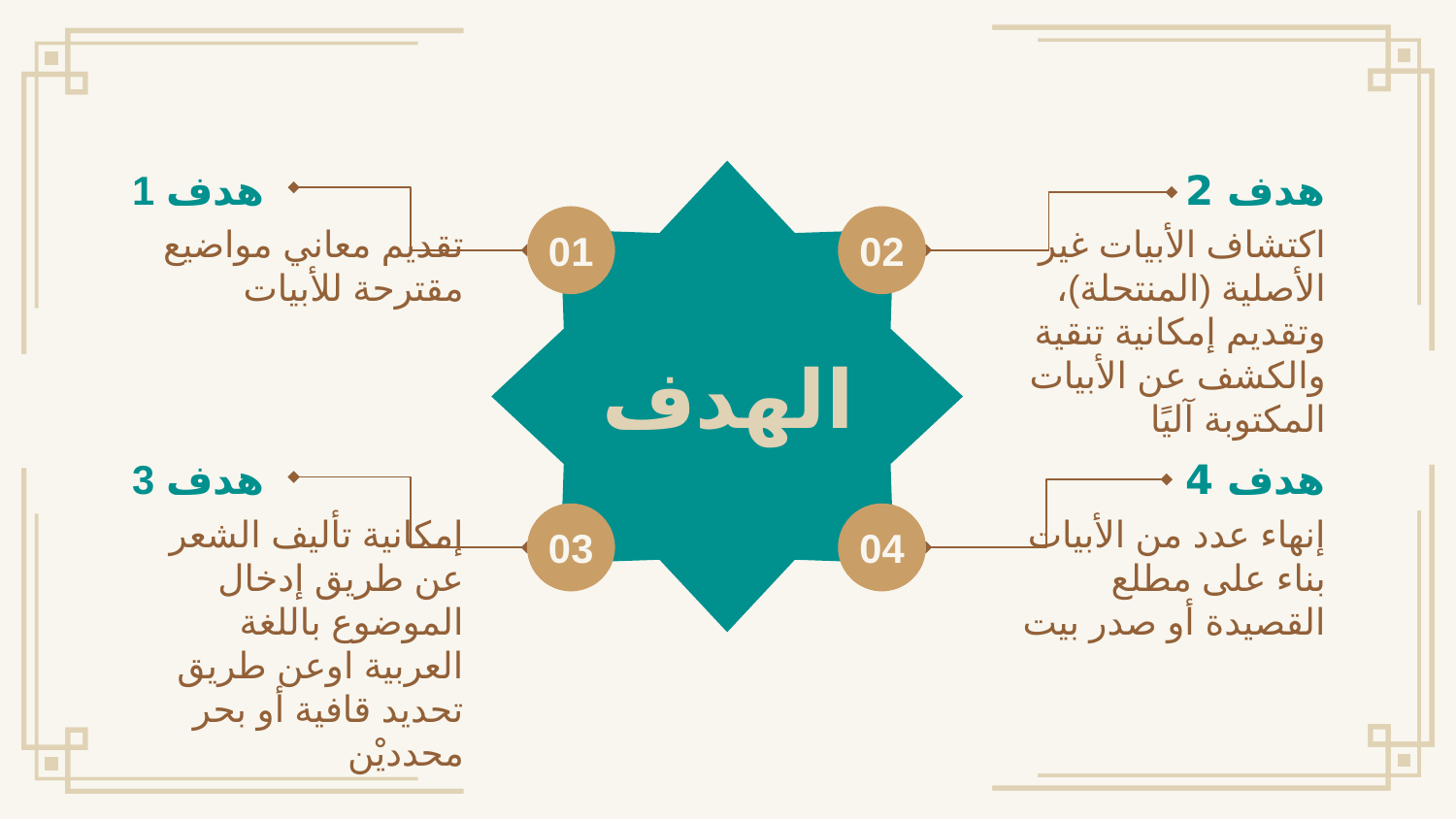

# 1 هدف
هدف 2

الهدف
01
02
تقديم معاني مواضيع مقترحة للأبيات
اكتشاف الأبيات غير الأصلية (المنتحلة)، وتقديم إمكانية تنقية والكشف عن الأبيات المكتوبة آليًا
3 هدف
هدف 4
إمكانية تأليف الشعر عن طريق إدخال الموضوع باللغة العربية اوعن طريق تحديد قافية أو بحر محدديْن
إنهاء عدد من الأبيات بناء على مطلع القصيدة أو صدر بيت
03
04